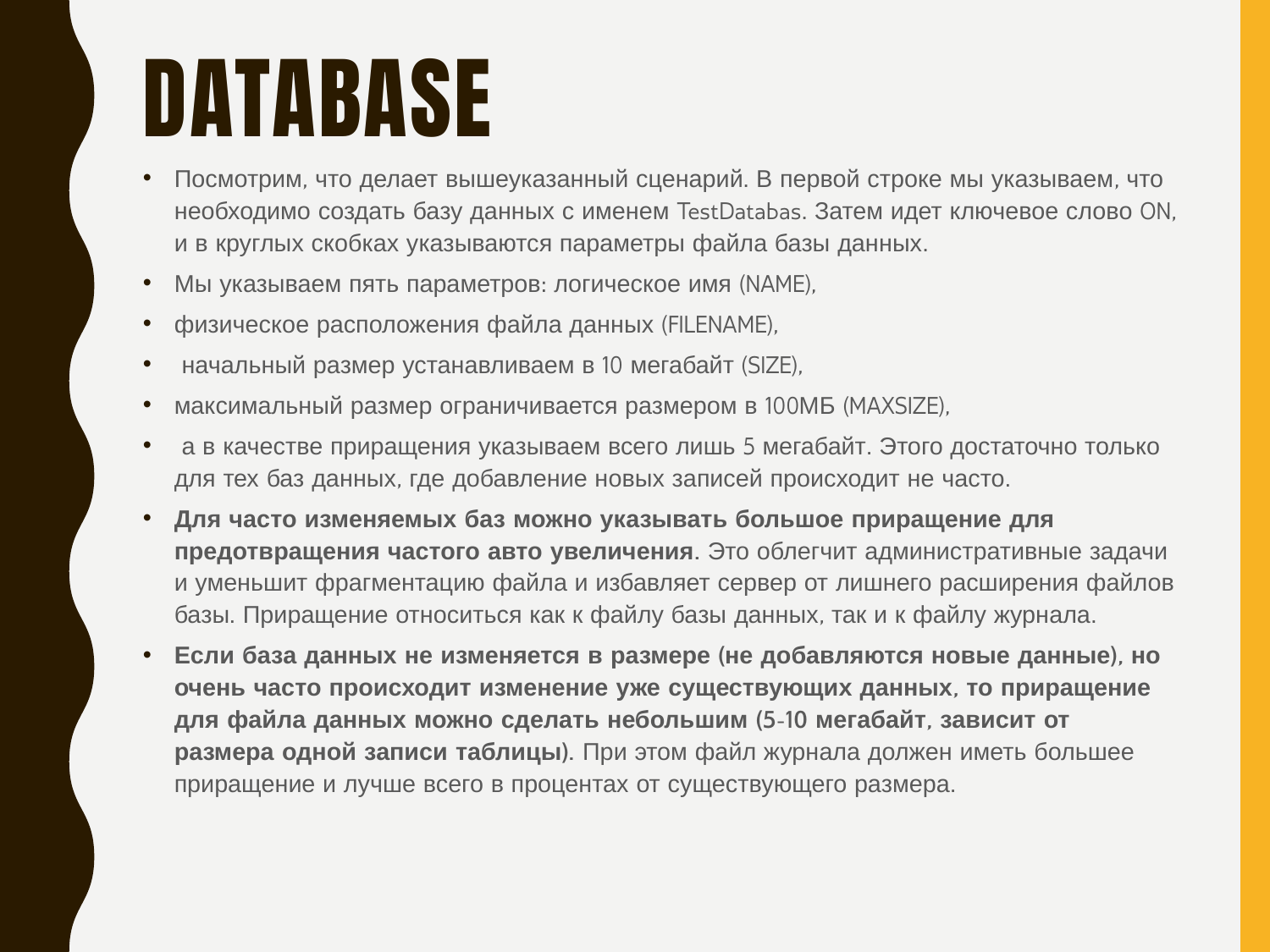

# DATABASE
Посмотрим, что делает вышеуказанный сценарий. В первой строке мы указываем, что необходимо создать базу данных с именем TestDatabas. Затем идет ключевое слово ON, и в круглых скобках указываются параметры файла базы данных.
Мы указываем пять параметров: логическое имя (NAME),
физическое расположения файла данных (FILENAME),
 начальный размер устанавливаем в 10 мегабайт (SIZE),
максимальный размер ограничивается размером в 100МБ (MAXSIZE),
 а в качестве приращения указываем всего лишь 5 мегабайт. Этого достаточно только для тех баз данных, где добавление новых записей происходит не часто.
Для часто изменяемых баз можно указывать большое приращение для предотвращения частого авто увеличения. Это облегчит административные задачи и уменьшит фрагментацию файла и избавляет сервер от лишнего расширения файлов базы. Приращение относиться как к файлу базы данных, так и к файлу журнала.
Если база данных не изменяется в размере (не добавляются новые данные), но очень часто происходит изменение уже существующих данных, то приращение для файла данных можно сделать небольшим (5-10 мегабайт, зависит от размера одной записи таблицы). При этом файл журнала должен иметь большее приращение и лучше всего в процентах от существующего размера.